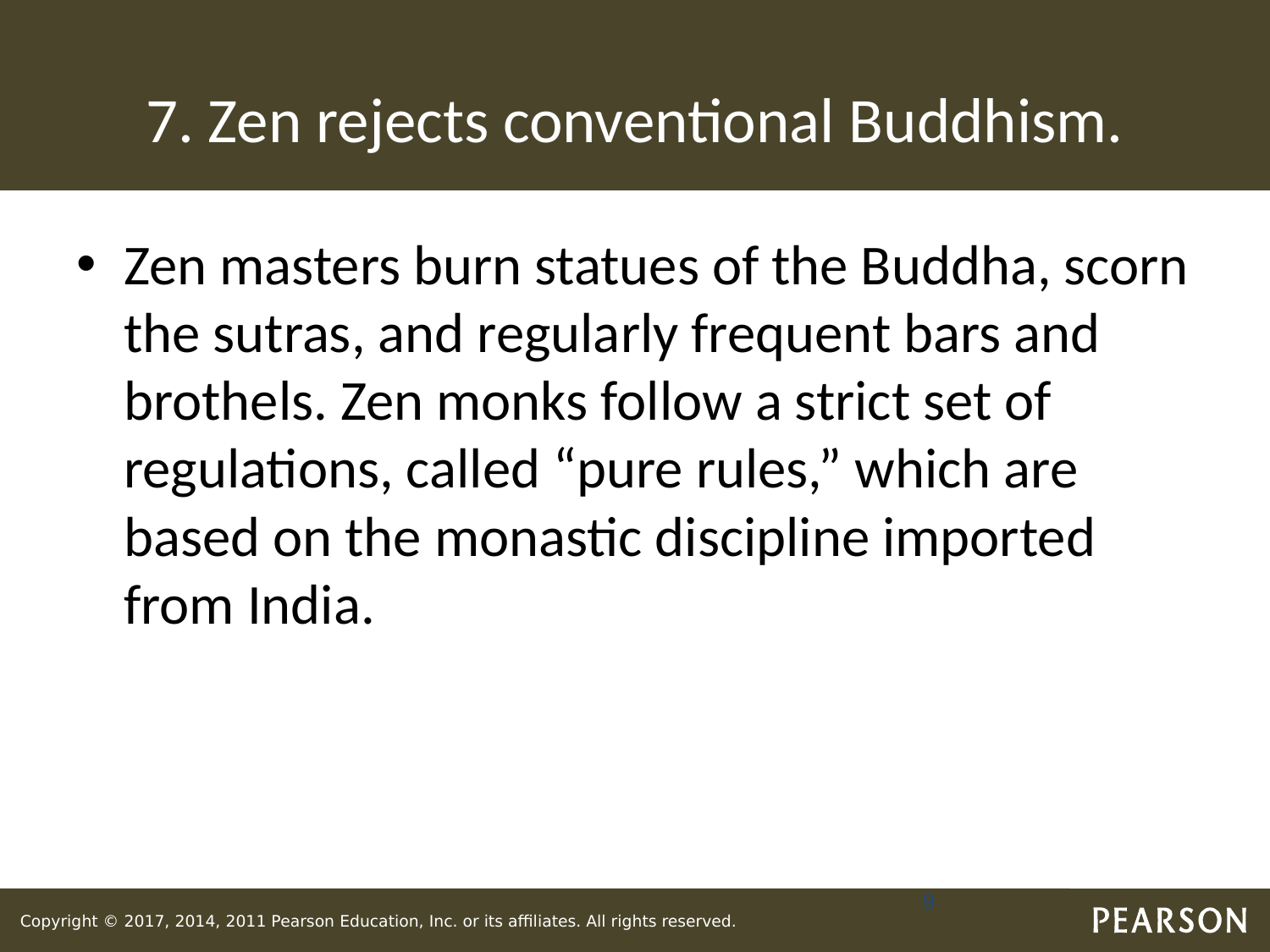

# 7. Zen rejects conventional Buddhism.
Zen masters burn statues of the Buddha, scorn the sutras, and regularly frequent bars and brothels. Zen monks follow a strict set of regulations, called “pure rules,” which are based on the monastic discipline imported from India.
9